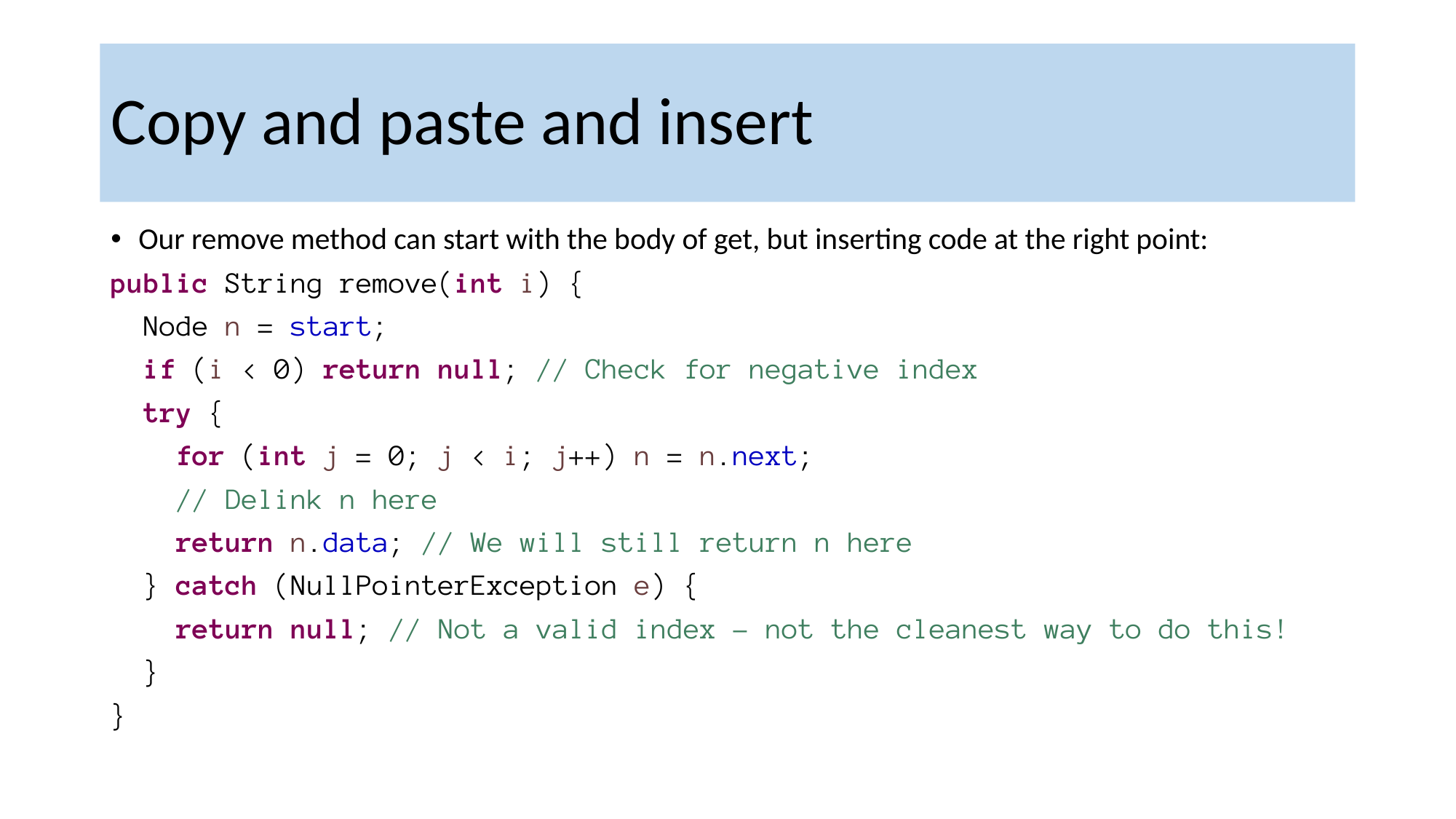

# Copy and paste and insert
Our remove method can start with the body of get, but inserting code at the right point:
public String remove(int i) {
  Node n = start;
  if (i < 0) return null; // Check for negative index
  try {
    for (int j = 0; j < i; j++) n = n.next;
    // Delink n here
    return n.data; // We will still return n here
  } catch (NullPointerException e) {
    return null; // Not a valid index - not the cleanest way to do this!
  }
}